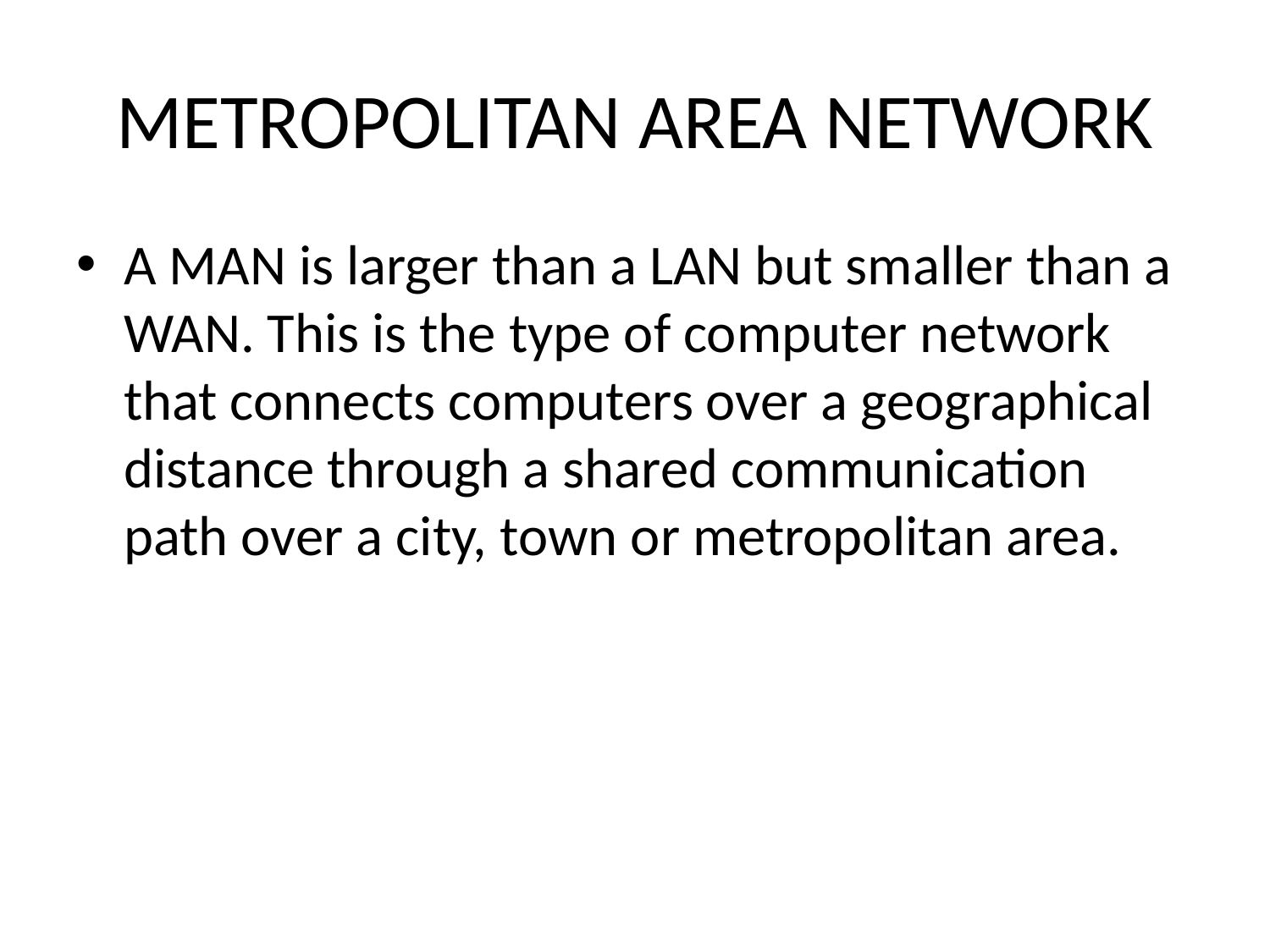

# METROPOLITAN AREA NETWORK
A MAN is larger than a LAN but smaller than a WAN. This is the type of computer network that connects computers over a geographical distance through a shared communication path over a city, town or metropolitan area.